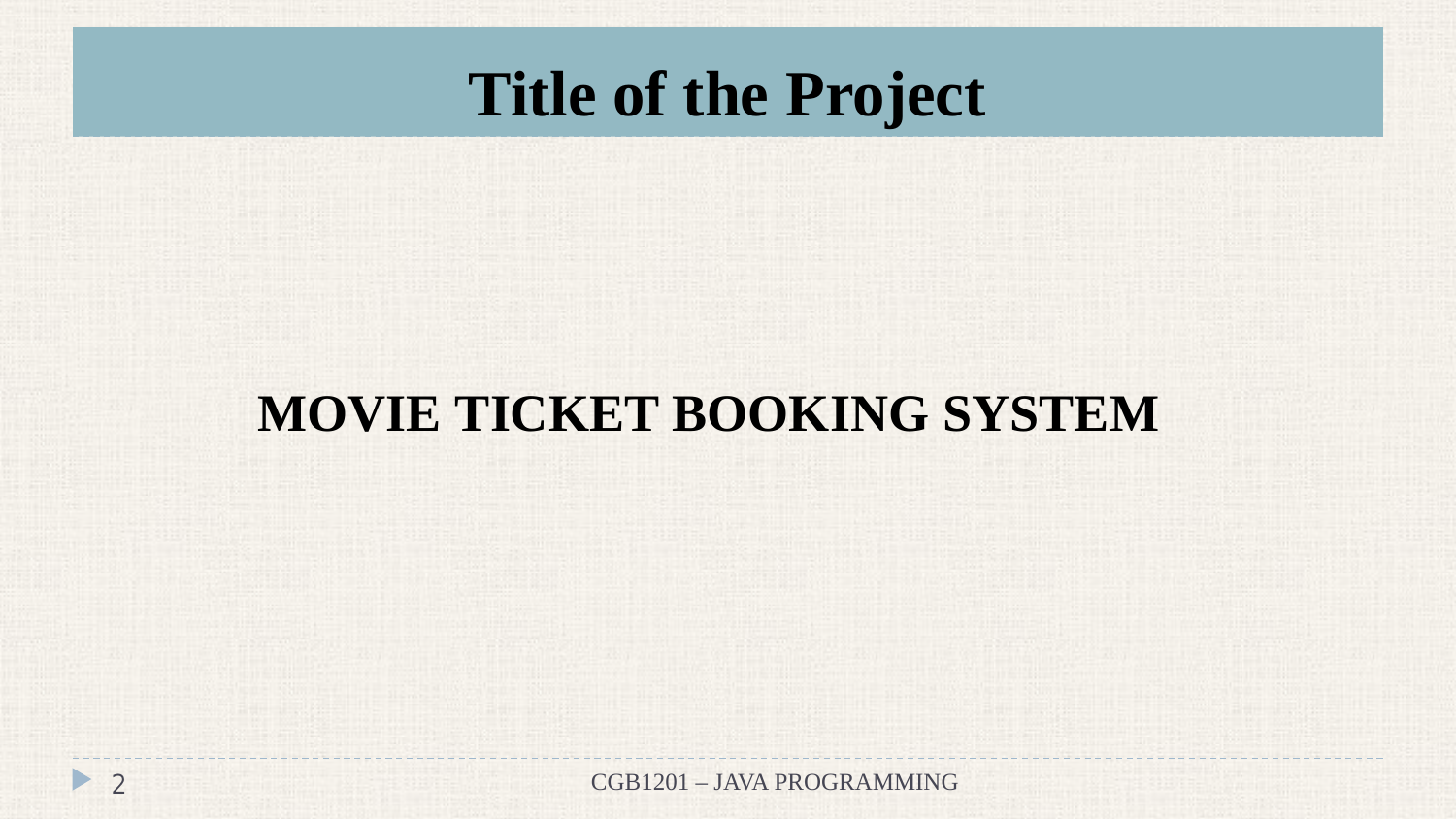

# Title of the Project

             MOVIE TICKET BOOKING SYSTEM

2
CGB1201 – JAVA PROGRAMMING